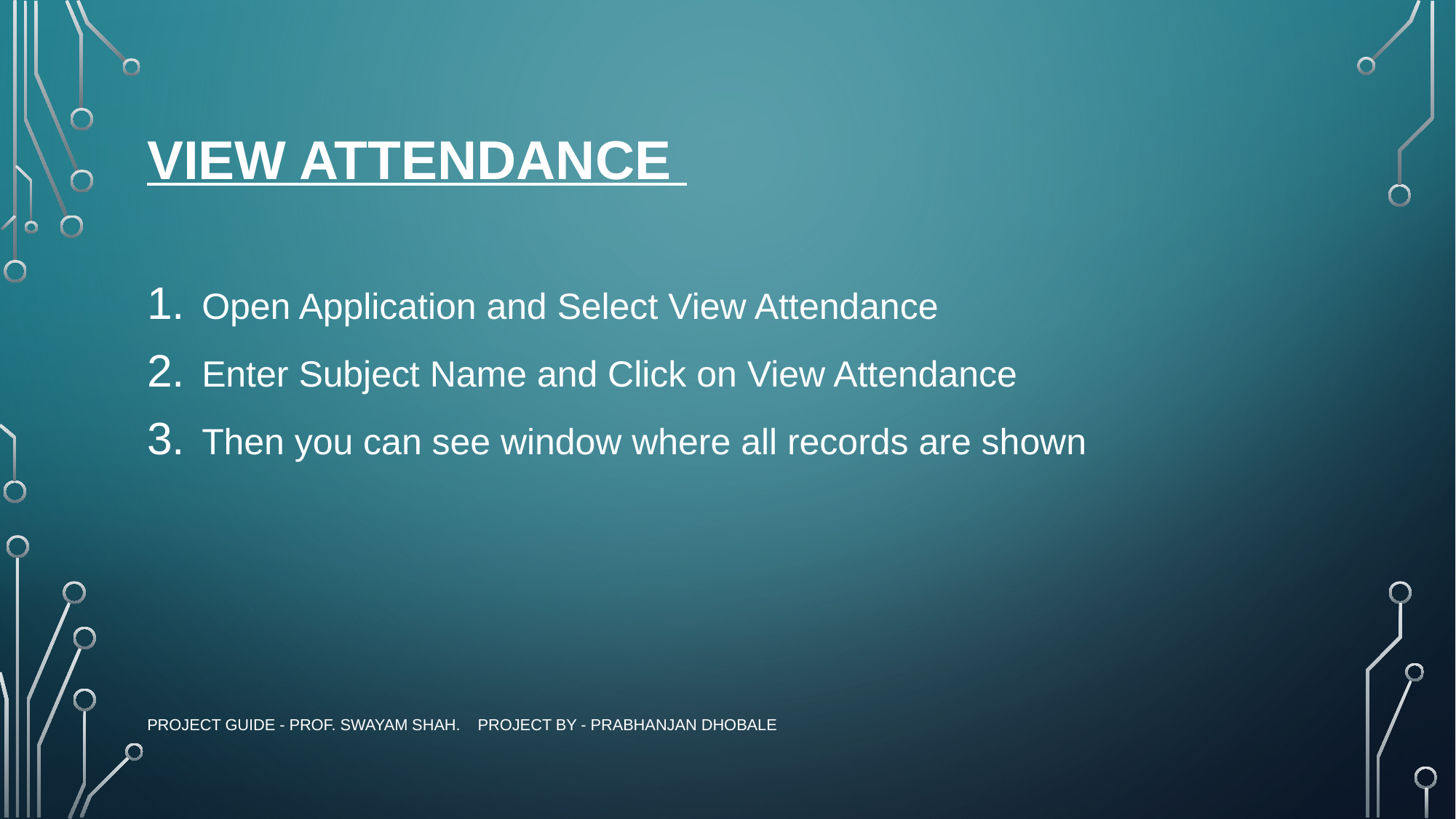

# view attendance
Open Application and Select View Attendance
Enter Subject Name and Click on View Attendance
Then you can see window where all records are shown
PRoject Guide - Prof. Swayam Shah.    Project By - Prabhanjan Dhobale